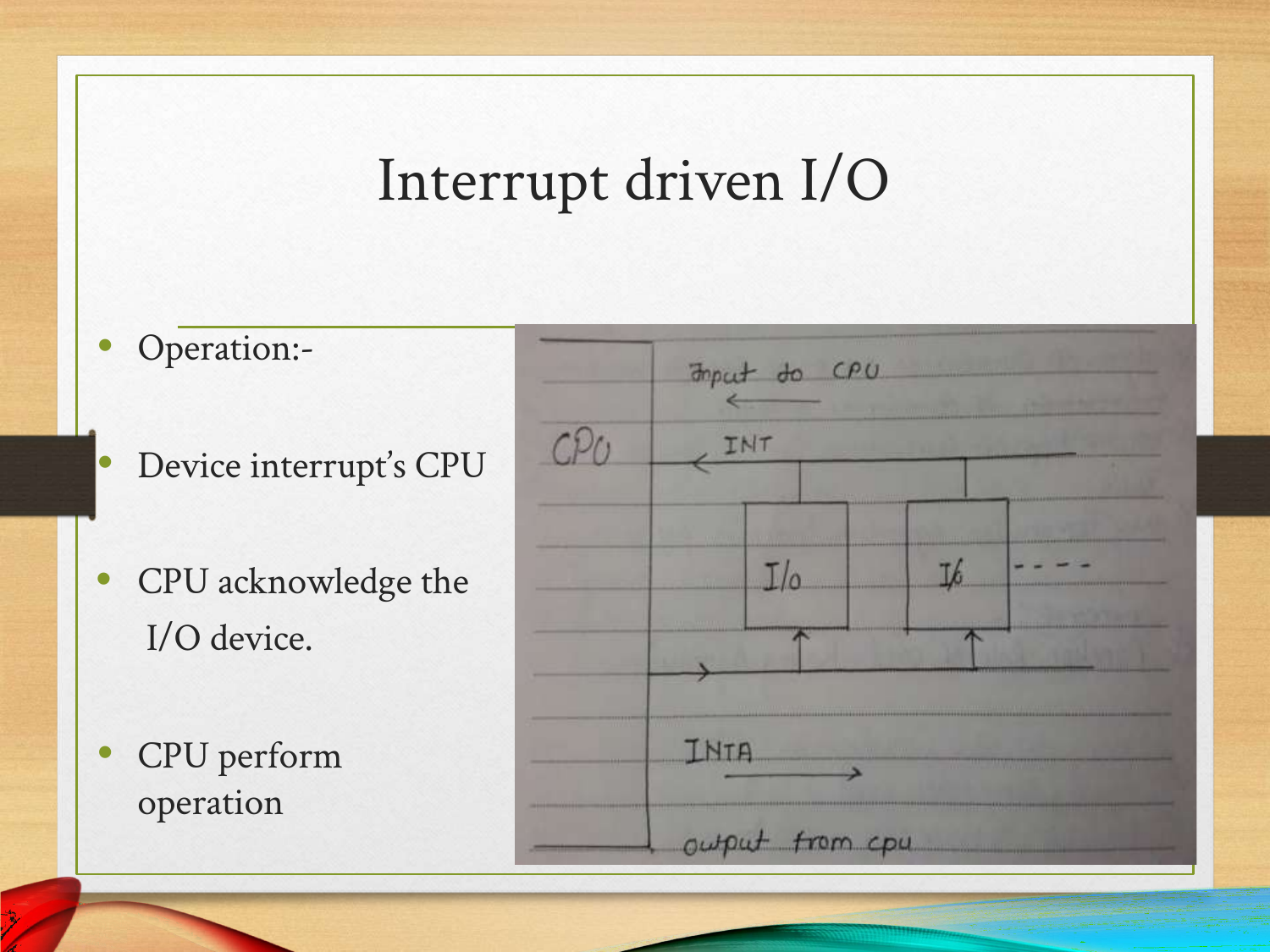

# Interrupt driven I/O
Operation:-

Device interrupt’s CPU

CPU acknowledge the  I/O device.

CPU perform operation